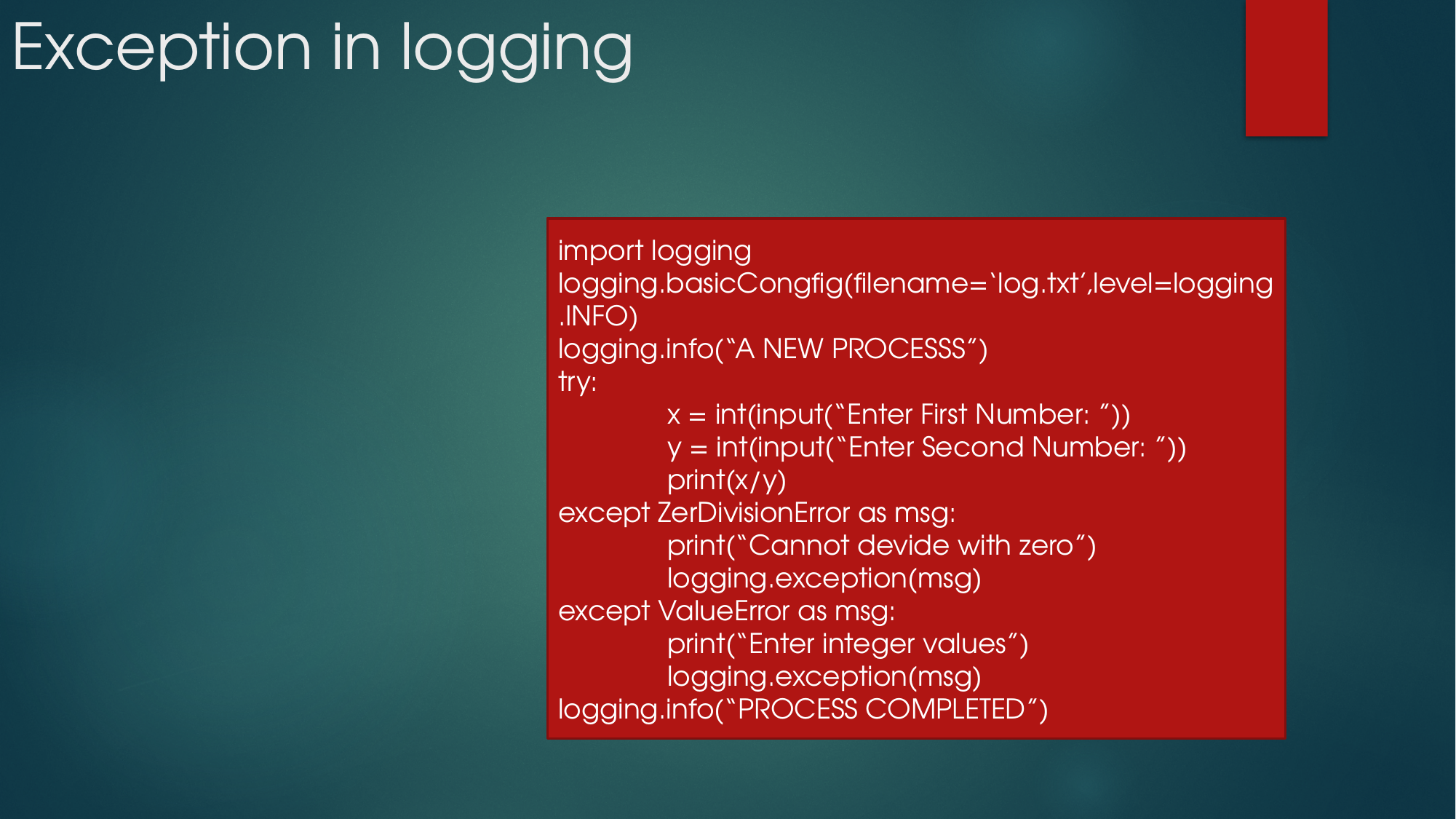

# Exception in logging

import logging
logging.basicCongfig(filename=‘log.txt’,level=logging.INFO)
logging.info(“A NEW PROCESSS”)
try:
	x = int(input(“Enter First Number: ”))
	y = int(input(“Enter Second Number: ”))
	print(x/y)
except ZerDivisionError as msg:
	print(“Cannot devide with zero”)
	logging.exception(msg)
except ValueError as msg:
	print(“Enter integer values”)
	logging.exception(msg)
logging.info(“PROCESS COMPLETED”)